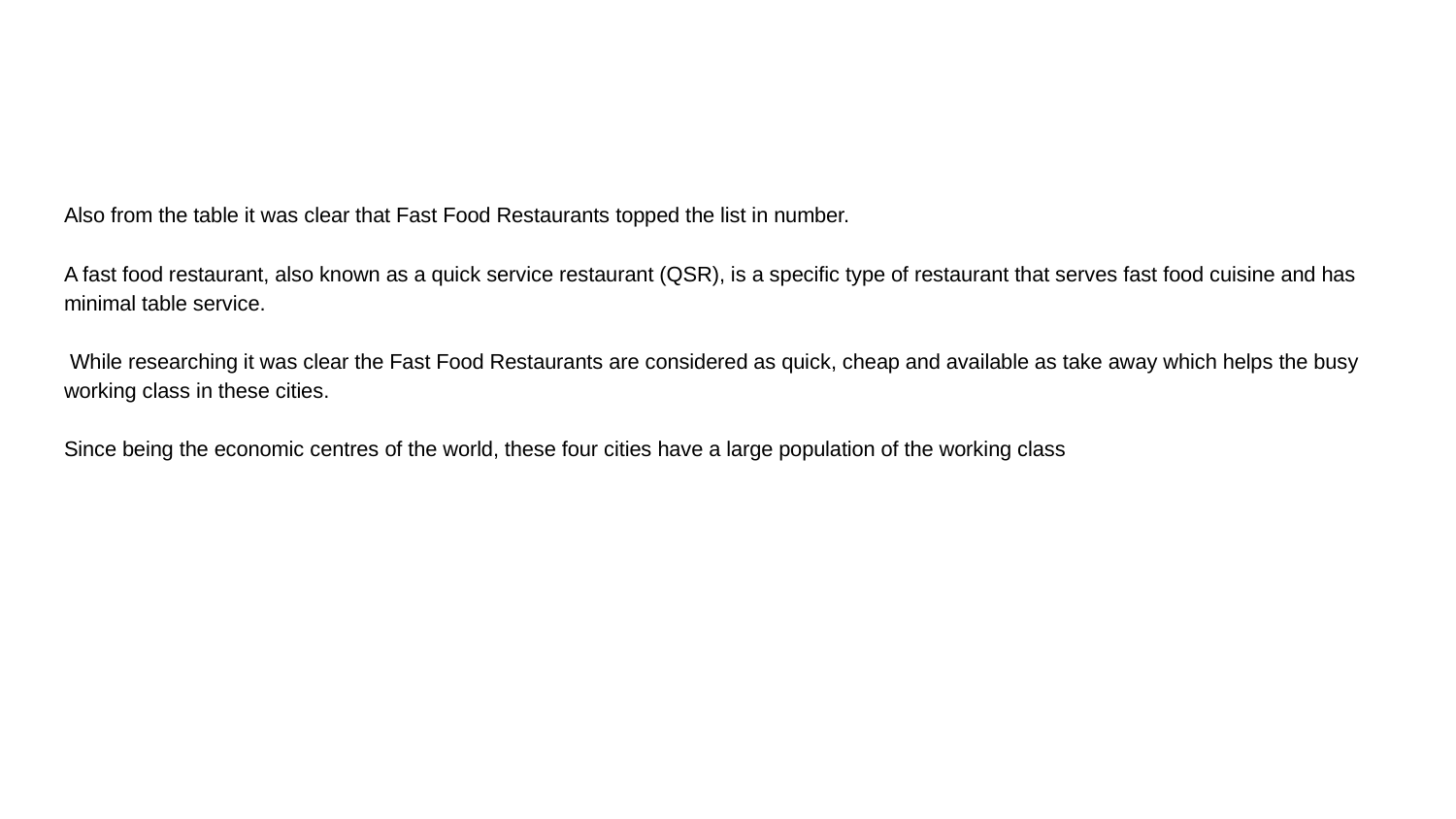

#
Also from the table it was clear that Fast Food Restaurants topped the list in number.

A fast food restaurant, also known as a quick service restaurant (QSR), is a specific type of restaurant that serves fast food cuisine and has minimal table service.

 While researching it was clear the Fast Food Restaurants are considered as quick, cheap and available as take away which helps the busy working class in these cities.

Since being the economic centres of the world, these four cities have a large population of the working class